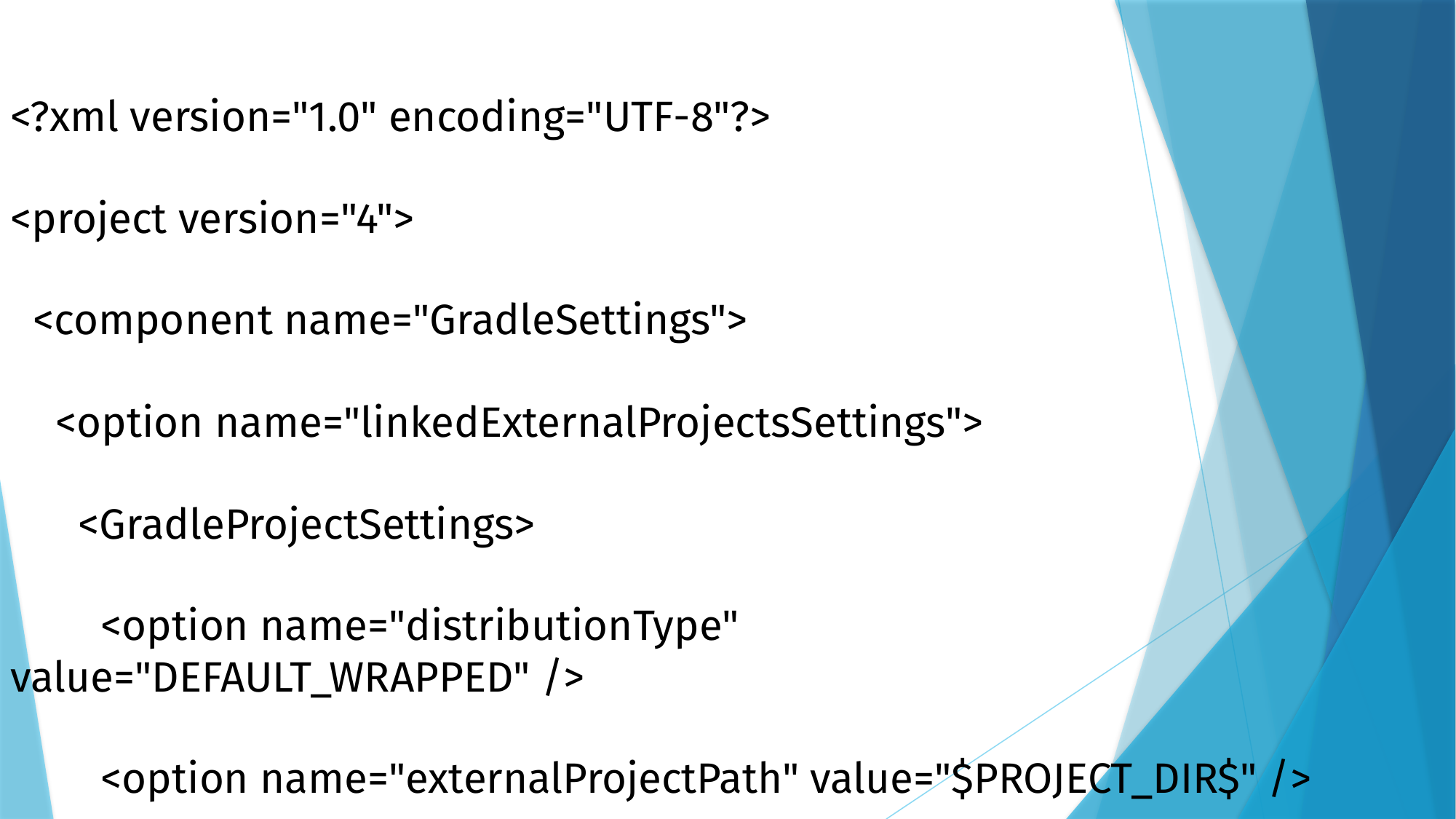

<?xml version="1.0" encoding="UTF-8"?>

<project version="4">

  <component name="GradleSettings">

    <option name="linkedExternalProjectsSettings">

      <GradleProjectSettings>

        <option name="distributionType" value="DEFAULT_WRAPPED" />

        <option name="externalProjectPath" value="$PROJECT_DIR$" />